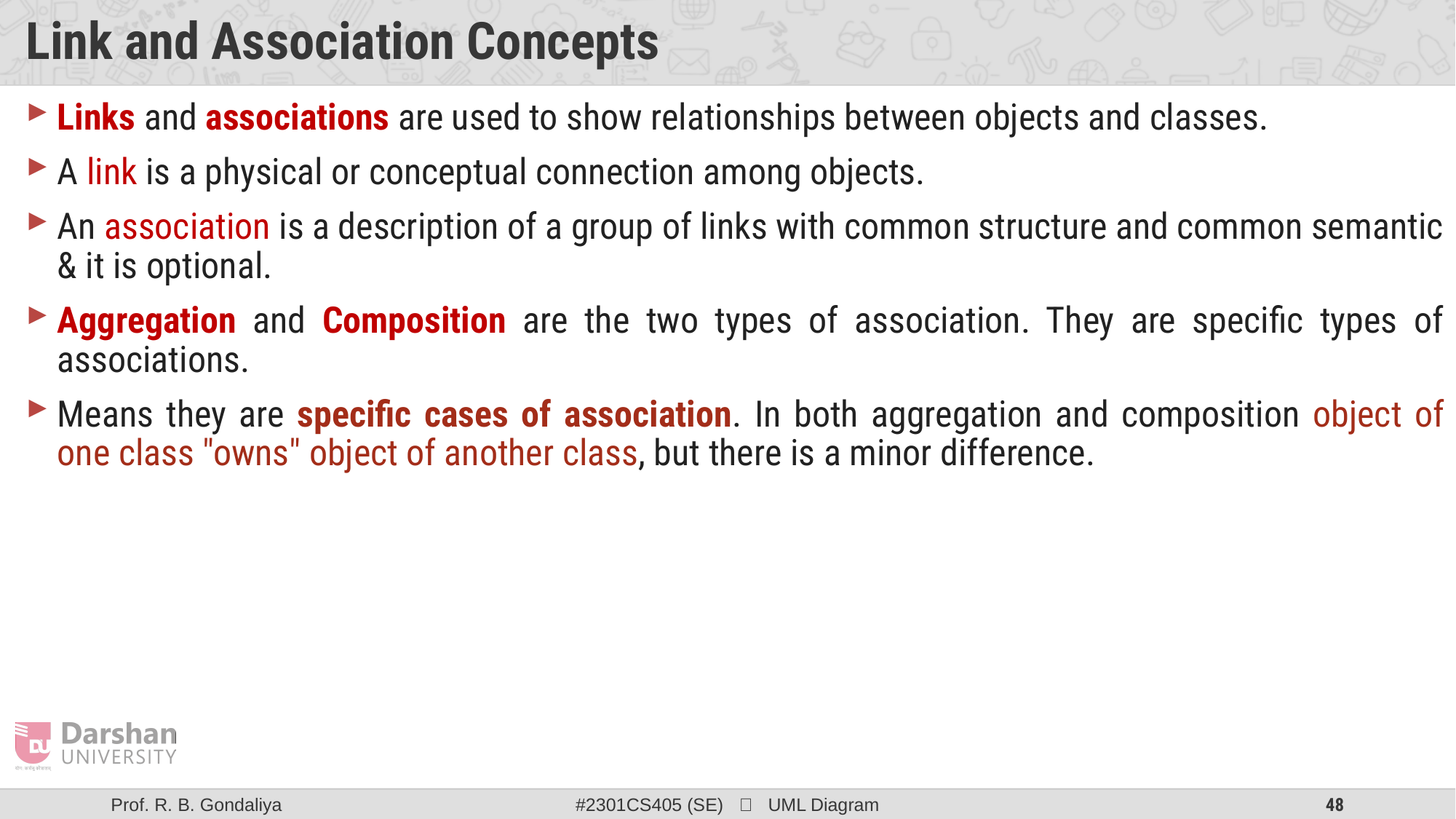

# Link and Association Concepts
Links and associations are used to show relationships between objects and classes.
A link is a physical or conceptual connection among objects.
An association is a description of a group of links with common structure and common semantic & it is optional.
Aggregation and Composition are the two types of association. They are specific types of associations.
Means they are specific cases of association. In both aggregation and composition object of one class "owns" object of another class, but there is a minor difference.